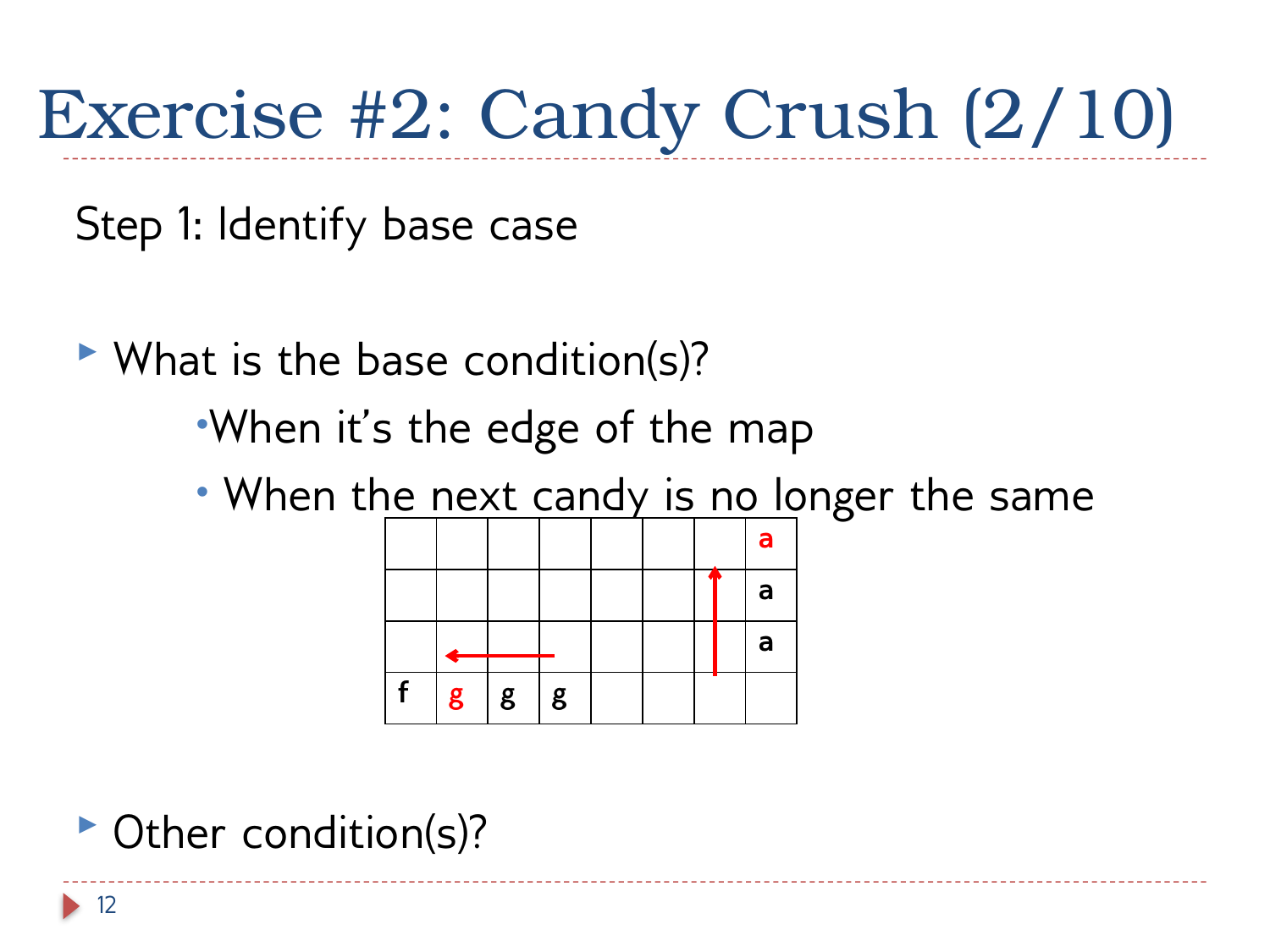

# Exercise #2: Candy Crush (2/10)
Step 1: Identify base case

What is the base condition(s)?
When it’s the edge of the map
 When the next candy is no longer the same

Other condition(s)?

|  |  |  |  |  |  |  | a |
| --- | --- | --- | --- | --- | --- | --- | --- |
|  |  |  |  |  |  |  | a |
|  |  |  |  |  |  |  | a |
| f | g | g | g |  |  |  |  |
12